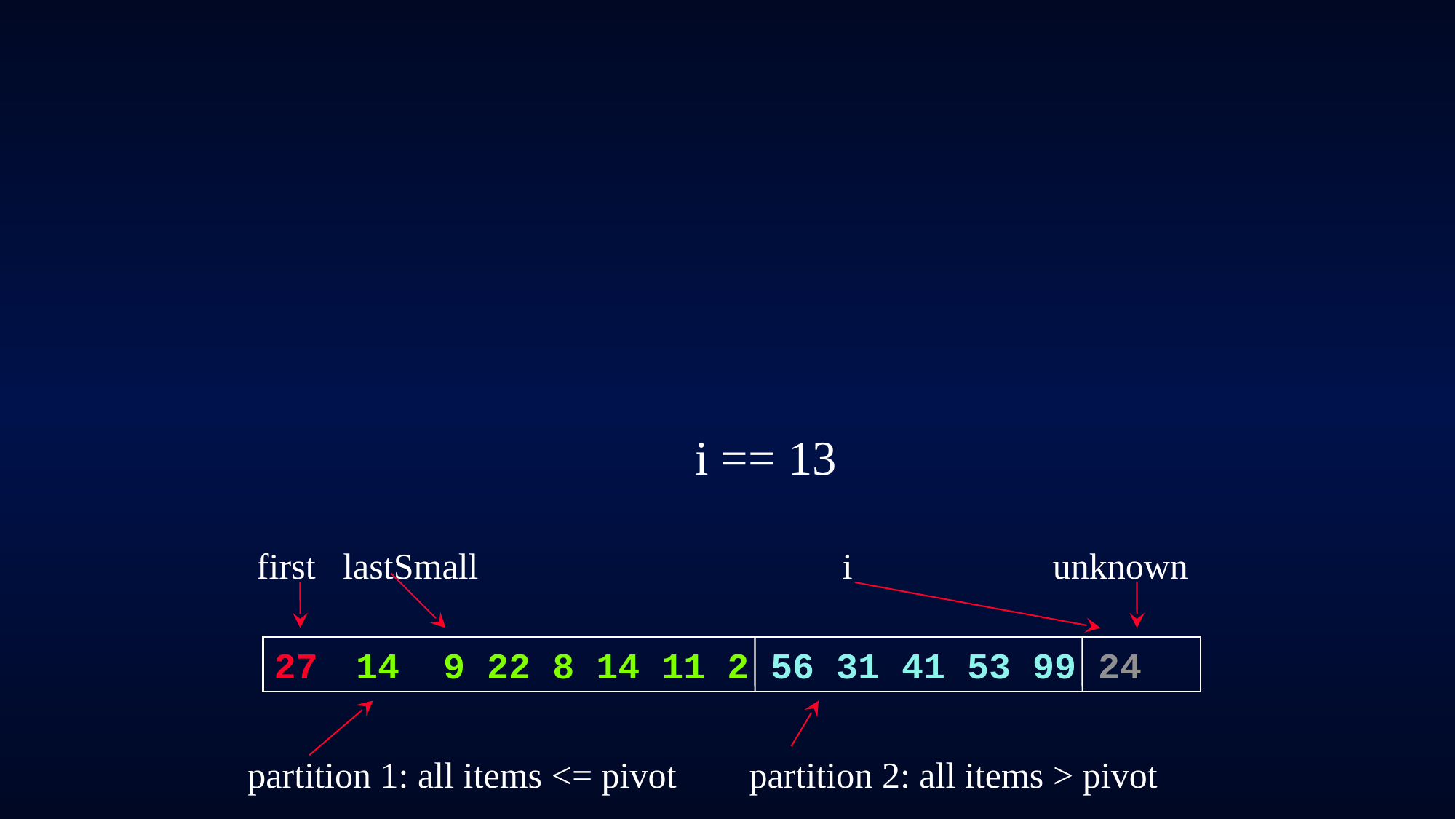

#

i == 13
first   lastSmall                                        i                      unknown

27  14  9 22 8 14 11 2 56 31 41 53 99 24

partition 1: all items <= pivot        partition 2: all items > pivot